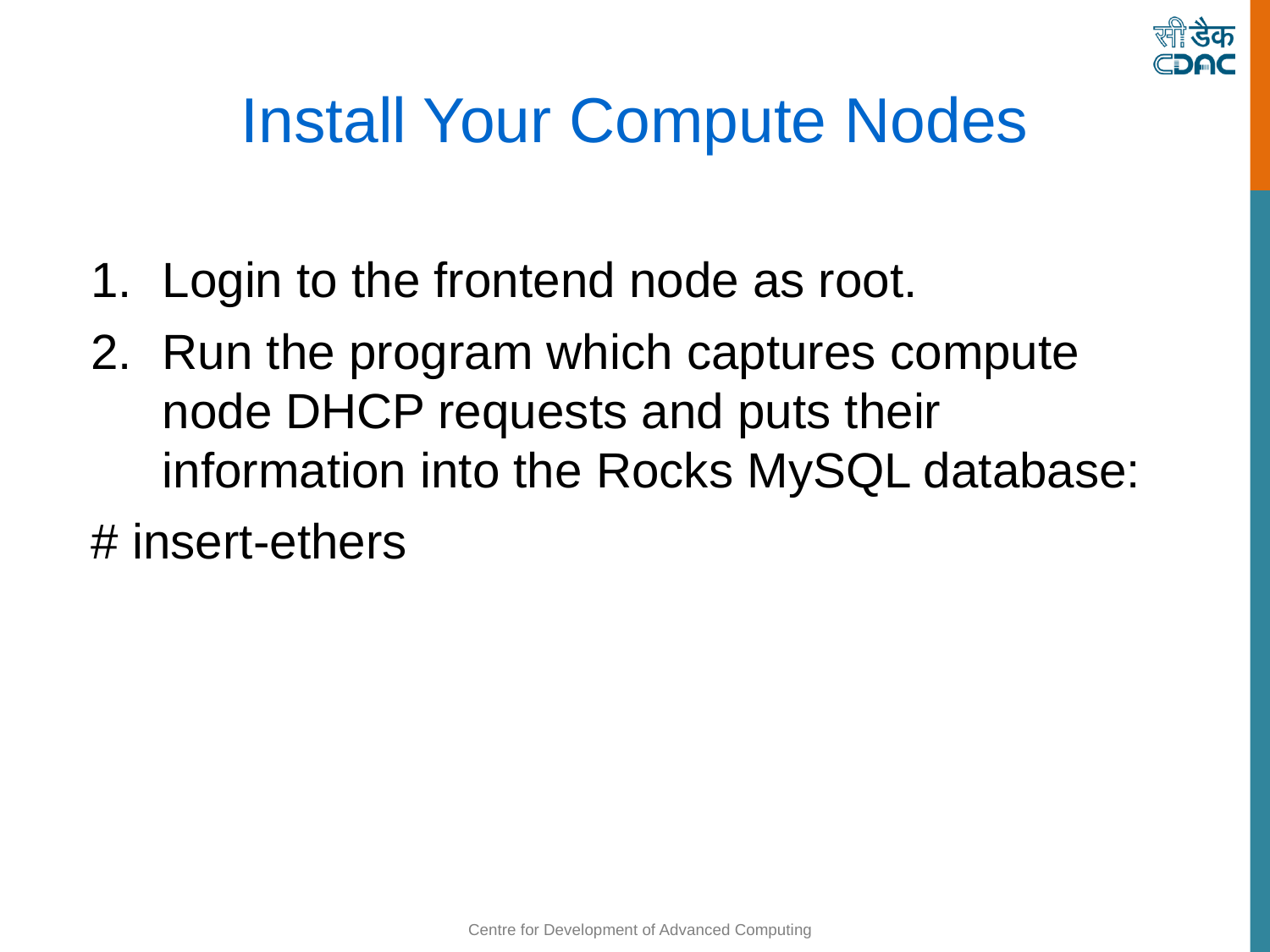

Install Your Compute Nodes
Login to the frontend node as root.
Run the program which captures compute node DHCP requests and puts their information into the Rocks MySQL database:
# insert-ethers